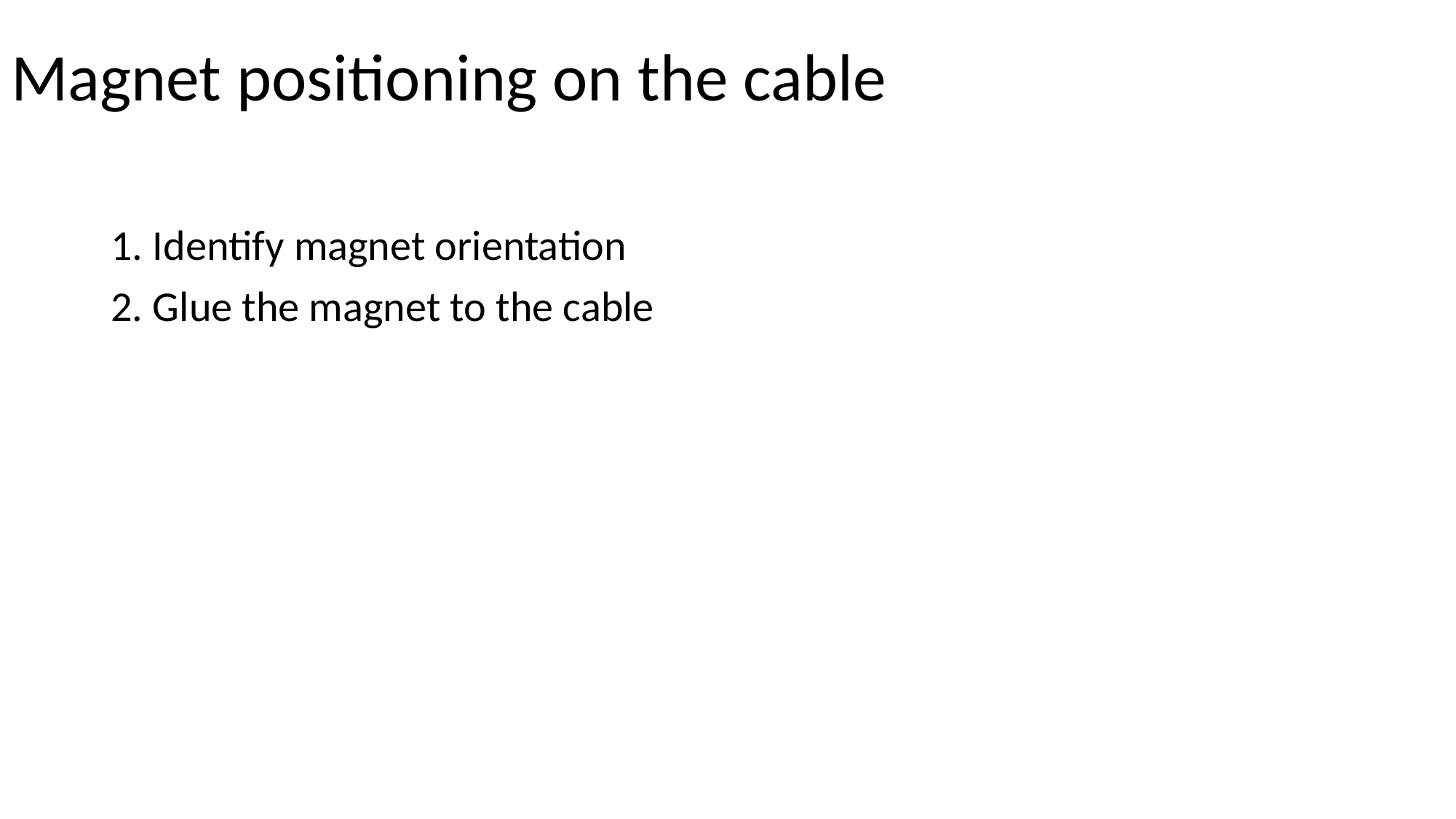

Magnet positioning on the cable
1. Identify magnet orientation
2. Glue the magnet to the cable